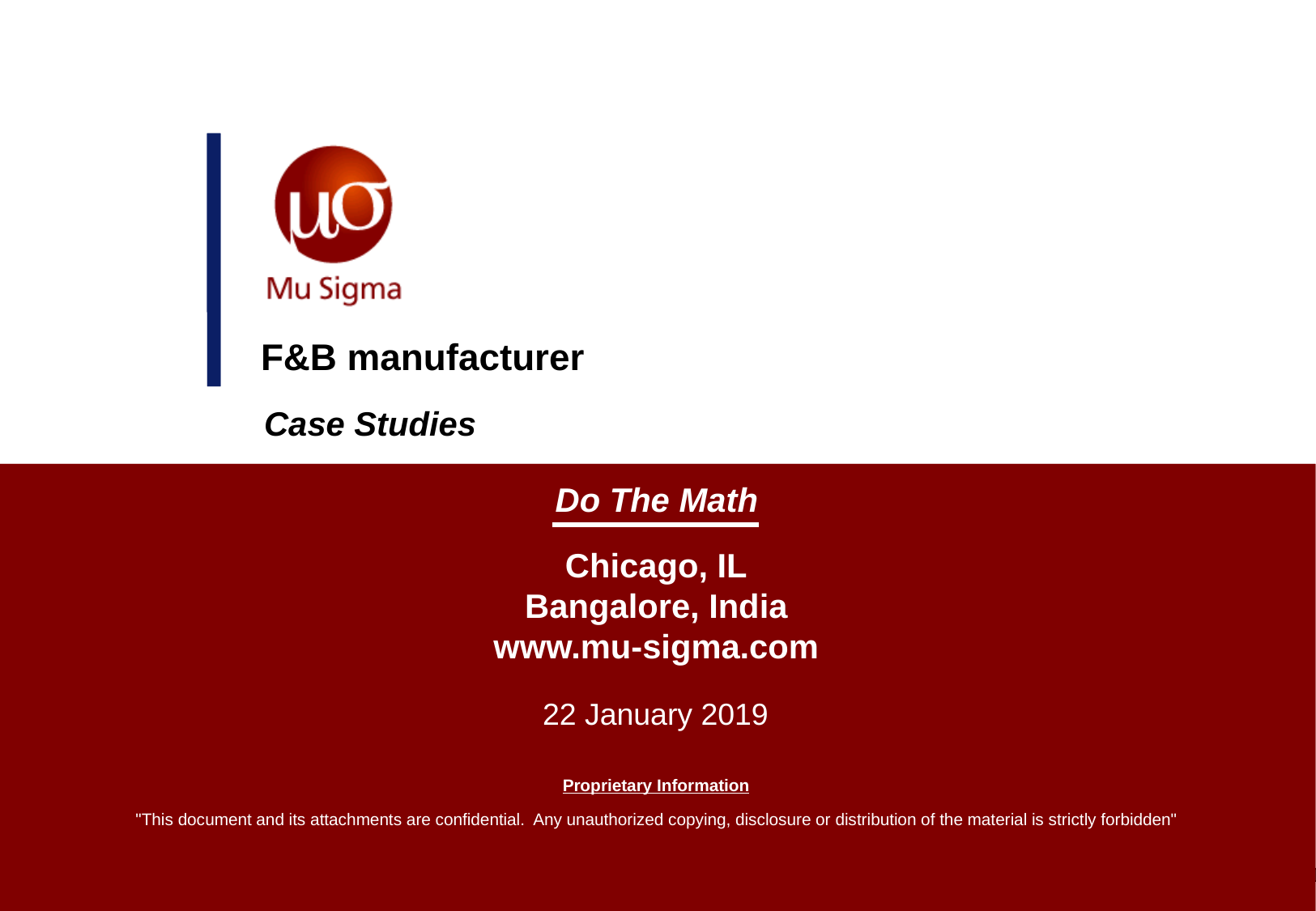

# F&B manufacturer
Case Studies
22 January 2019